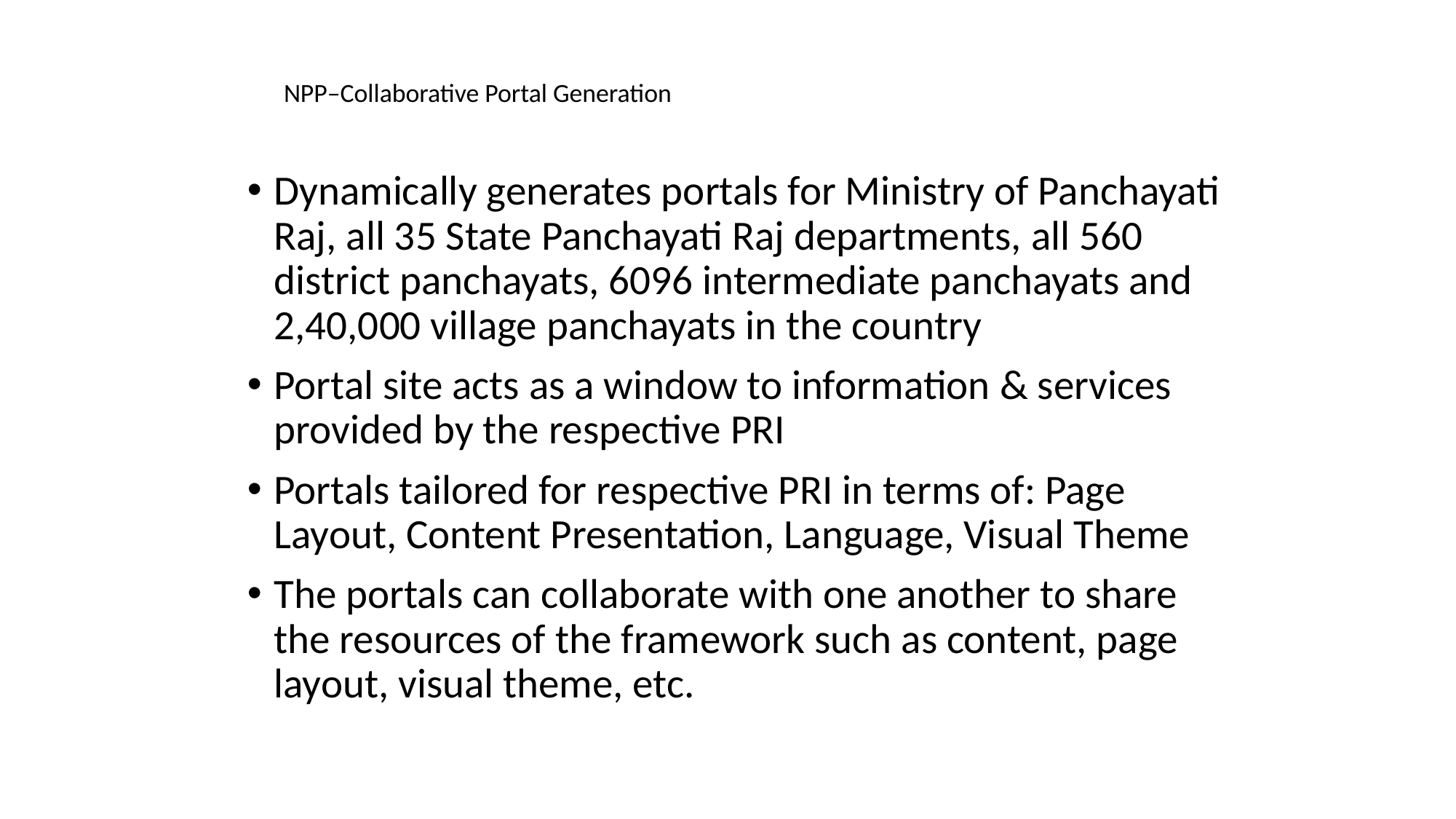

# NPP–Collaborative Portal Generation
Dynamically generates portals for Ministry of Panchayati Raj, all 35 State Panchayati Raj departments, all 560 district panchayats, 6096 intermediate panchayats and 2,40,000 village panchayats in the country
Portal site acts as a window to information & services provided by the respective PRI
Portals tailored for respective PRI in terms of: Page Layout, Content Presentation, Language, Visual Theme
The portals can collaborate with one another to share the resources of the framework such as content, page layout, visual theme, etc.